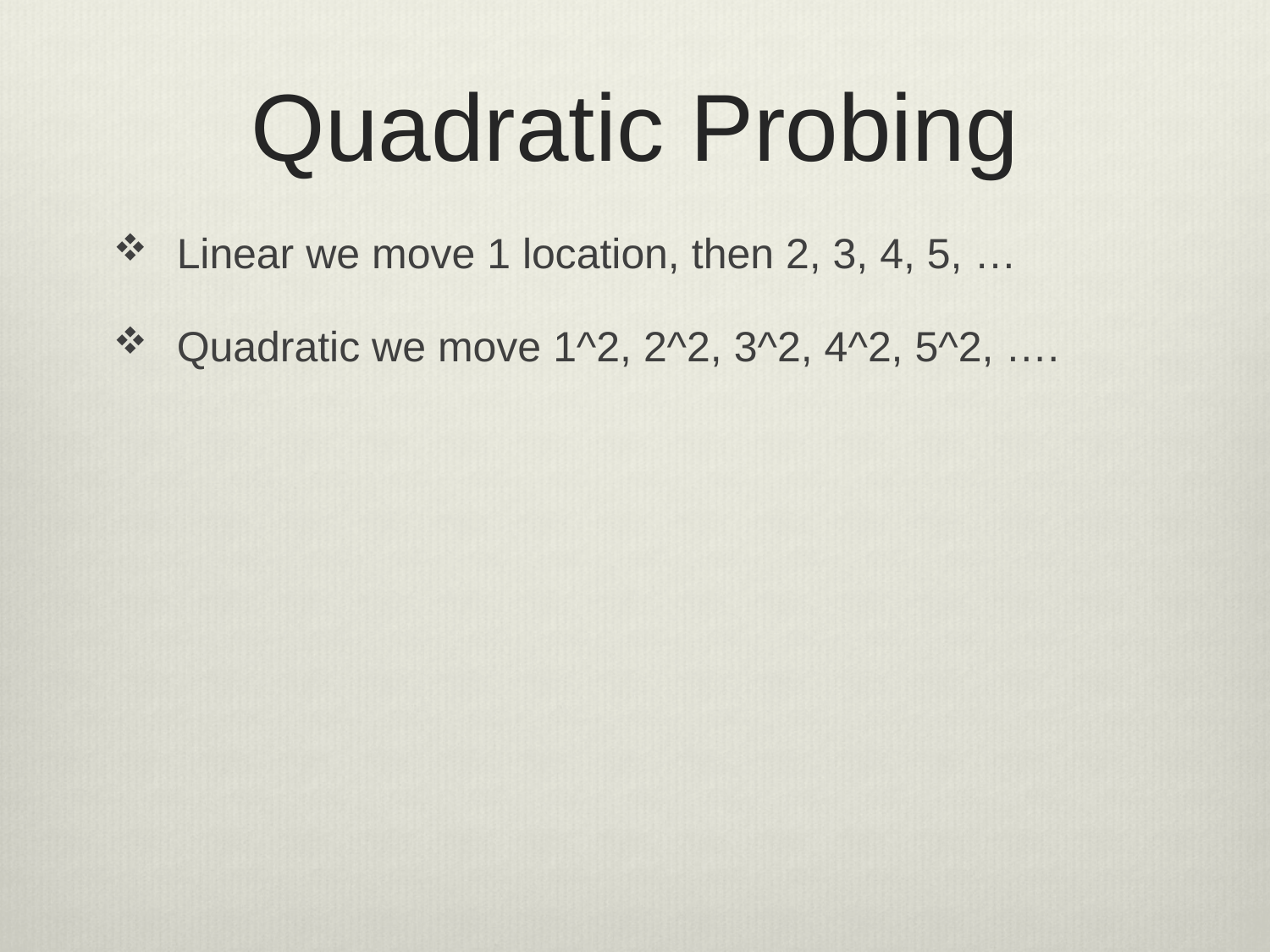

# Quadratic Probing
Linear we move 1 location, then 2, 3, 4, 5, …
Quadratic we move 1^2, 2^2, 3^2, 4^2, 5^2, ….